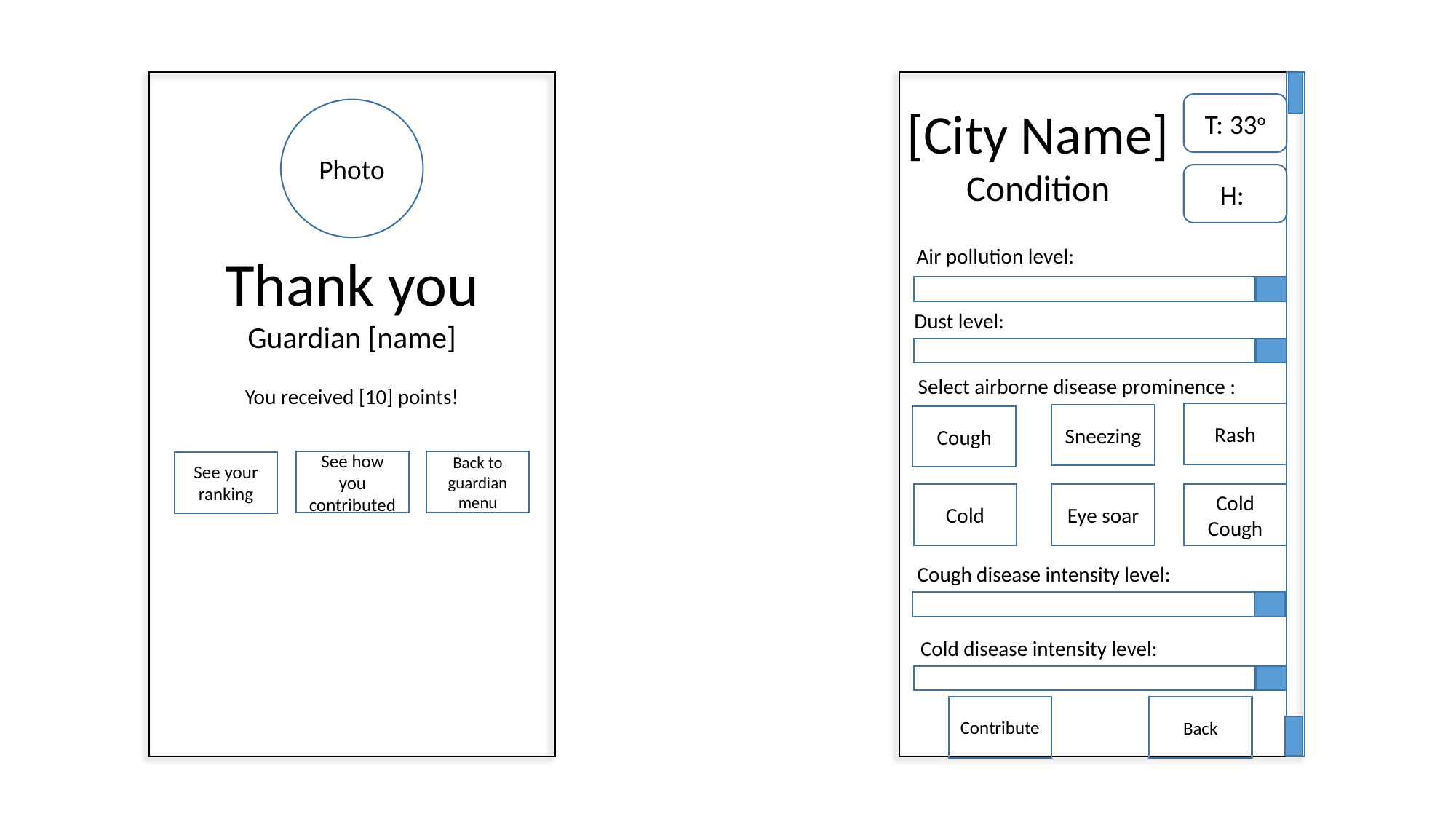

[City Name]
Condition
T: 33o
Photo
H:
Air pollution level:
Thank you
Guardian [name]

Dust level:

Select airborne disease prominence :
You received [10] points!
Rash
Sneezing
Cough
See how you contributed
Back to guardian menu
See your ranking
Cold
Eye soar
Cold Cough
Cough disease intensity level:

Cold disease intensity level:

Contribute
Back